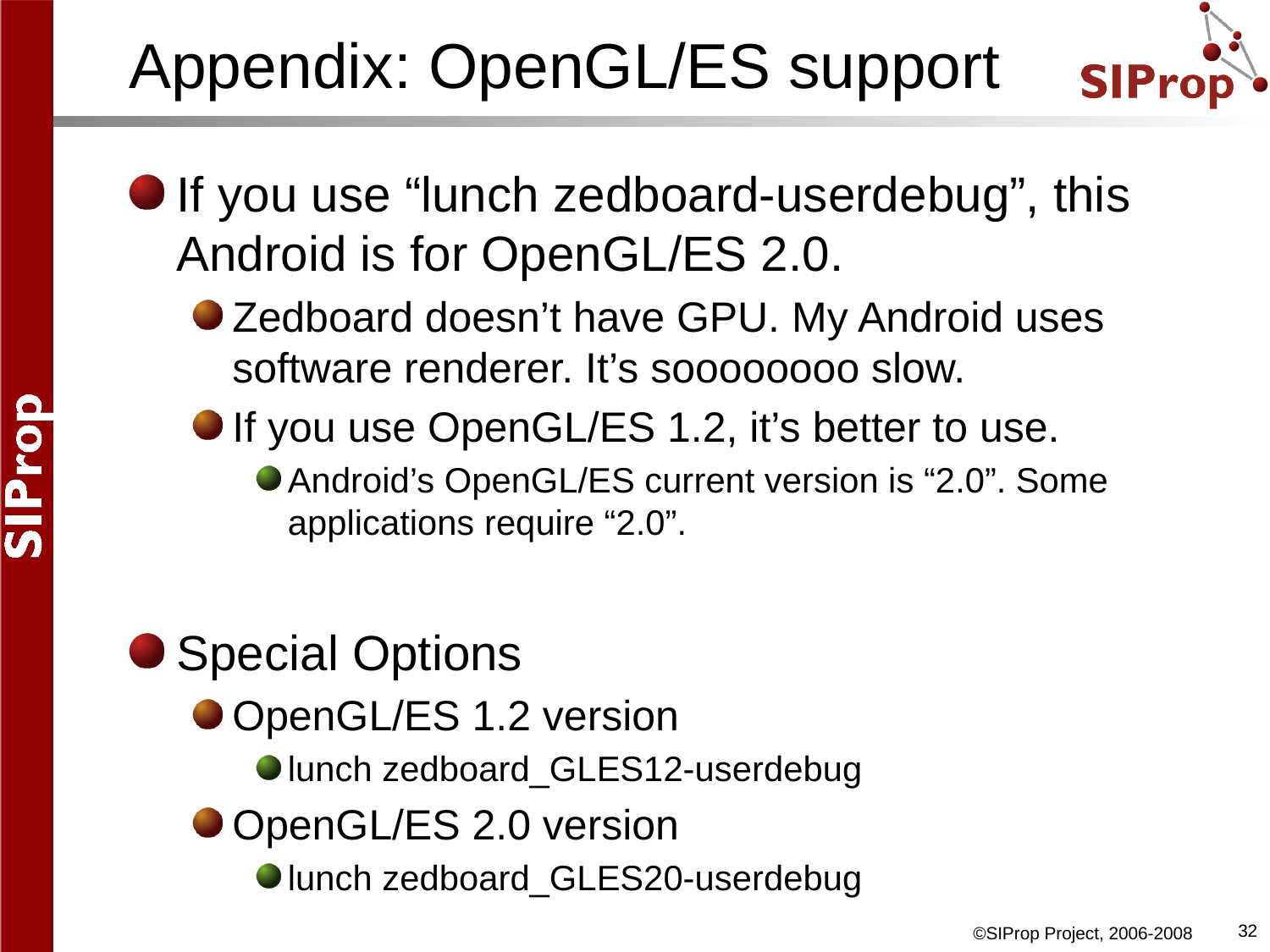

# Appendix: OpenGL/ES support
If you use “lunch zedboard-userdebug”, this Android is for OpenGL/ES 2.0.
Zedboard doesn’t have GPU. My Android uses software renderer. It’s soooooooo slow.
If you use OpenGL/ES 1.2, it’s better to use.
Android’s OpenGL/ES current version is “2.0”. Some applications require “2.0”.

Special Options
OpenGL/ES 1.2 version
lunch zedboard_GLES12-userdebug
OpenGL/ES 2.0 version
lunch zedboard_GLES20-userdebug